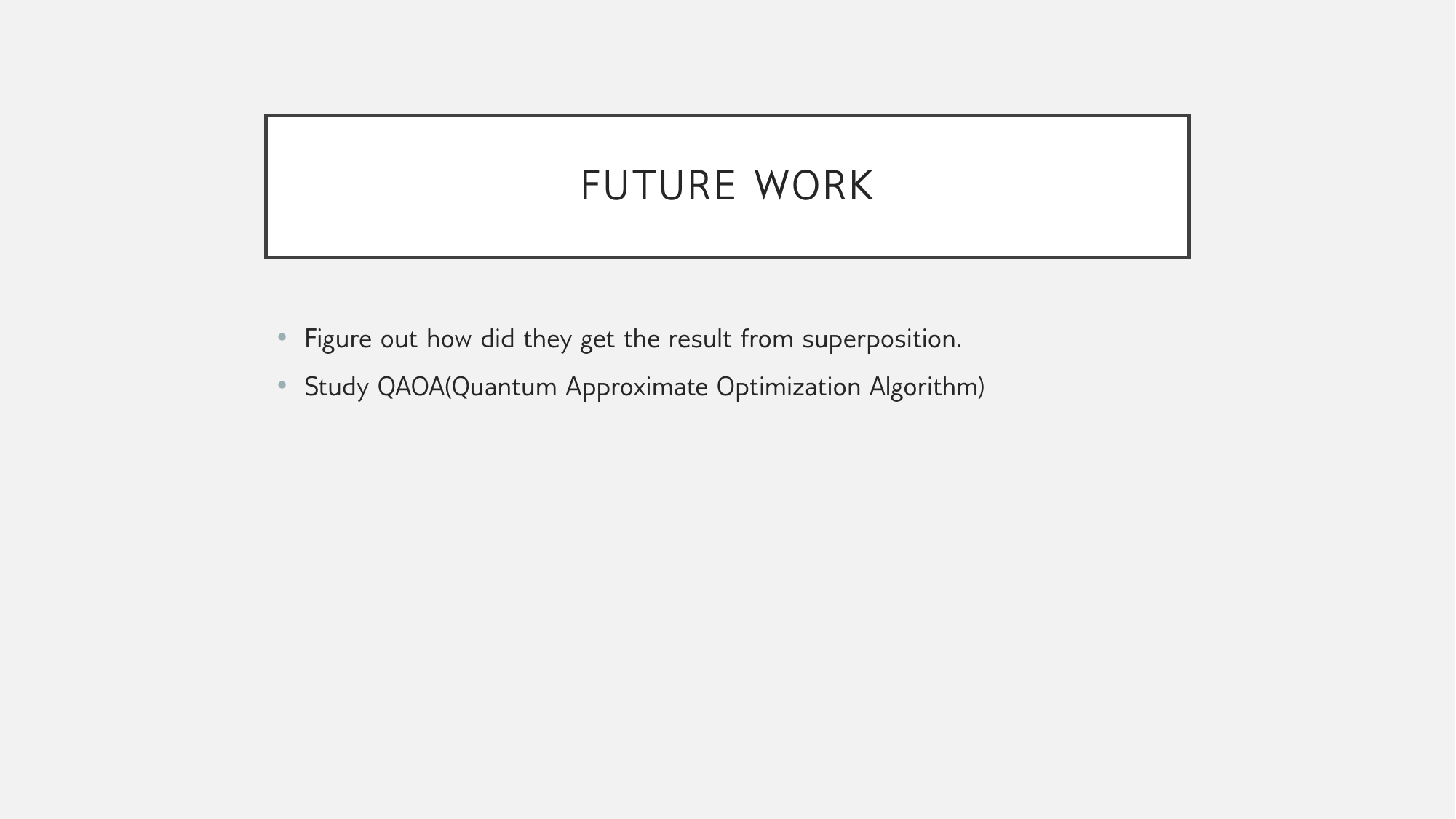

# Future work
Figure out how did they get the result from superposition.
Study QAOA(Quantum Approximate Optimization Algorithm)